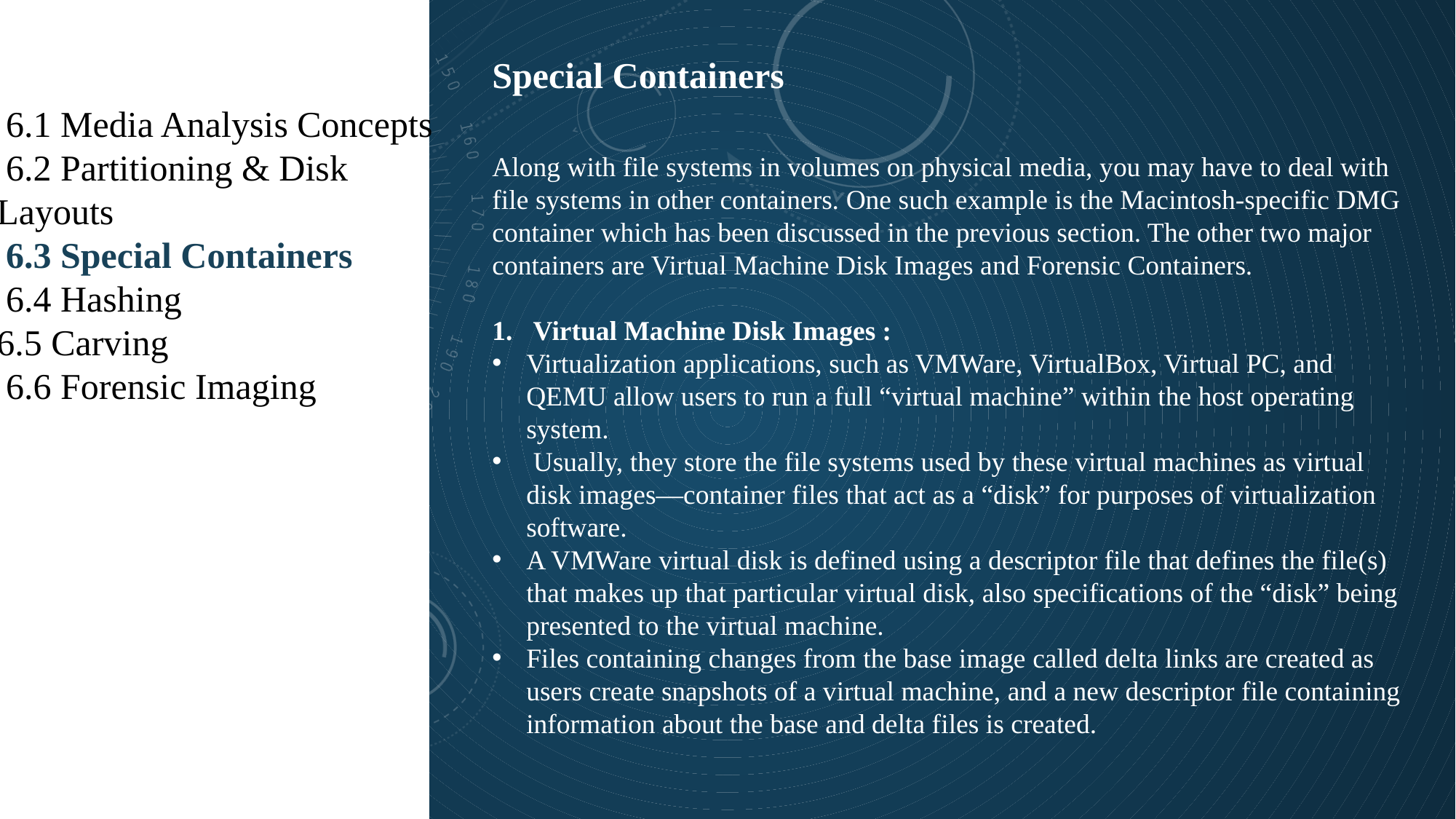

Special Containers
 6.1 Media Analysis Concepts
 6.2 Partitioning & Disk Layouts
 6.3 Special Containers
 6.4 Hashing
6.5 Carving
 6.6 Forensic Imaging
Along with file systems in volumes on physical media, you may have to deal with file systems in other containers. One such example is the Macintosh-specific DMG container which has been discussed in the previous section. The other two major containers are Virtual Machine Disk Images and Forensic Containers.

Virtual Machine Disk Images :
Virtualization applications, such as VMWare, VirtualBox, Virtual PC, and QEMU allow users to run a full “virtual machine” within the host operating system.
 Usually, they store the file systems used by these virtual machines as virtual disk images—container files that act as a “disk” for purposes of virtualization software.
A VMWare virtual disk is defined using a descriptor file that defines the file(s) that makes up that particular virtual disk, also specifications of the “disk” being presented to the virtual machine.
Files containing changes from the base image called delta links are created as users create snapshots of a virtual machine, and a new descriptor file containing information about the base and delta files is created.